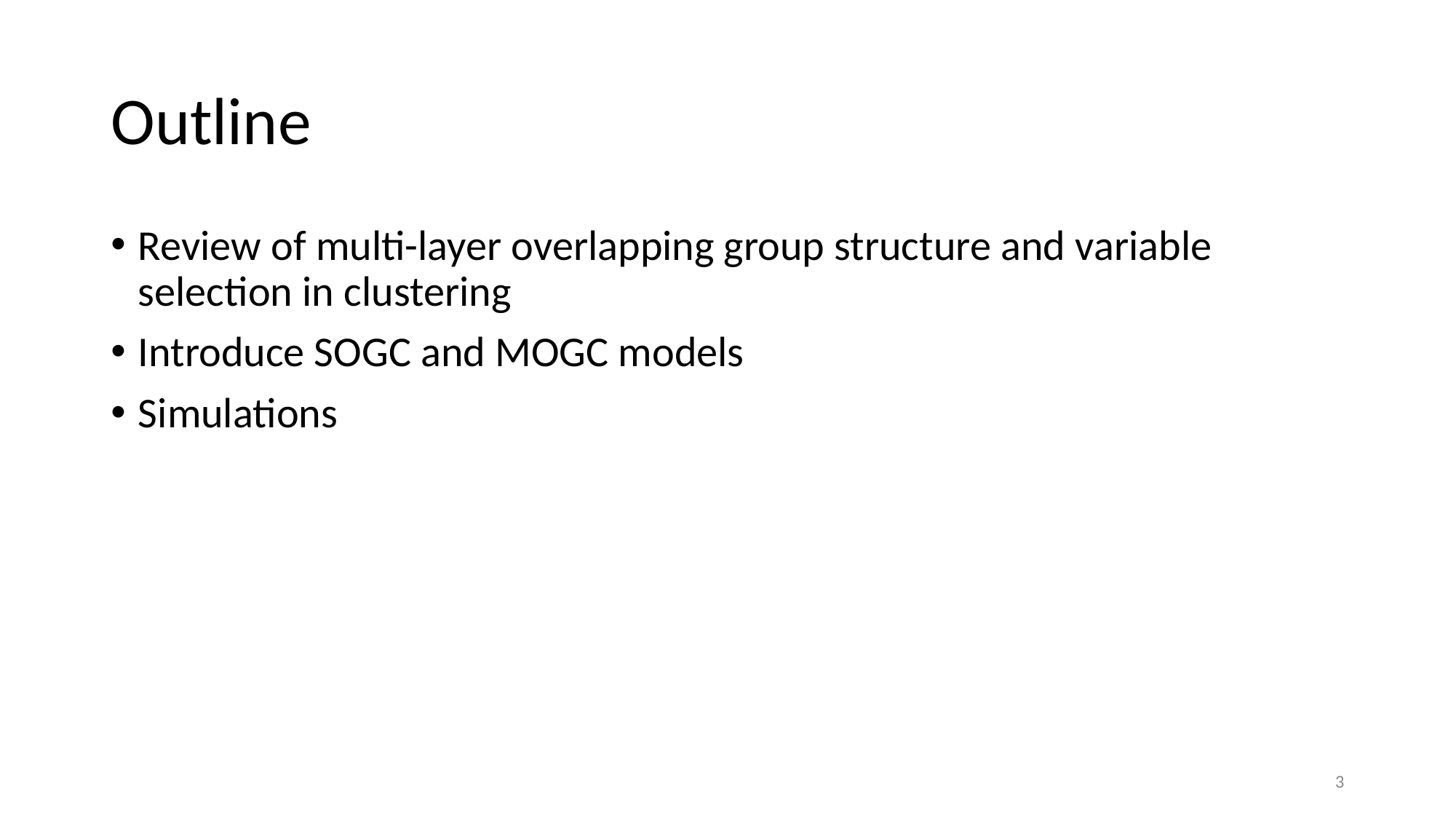

# Outline
Review of multi-layer overlapping group structure and variable selection in clustering
Introduce SOGC and MOGC models
Simulations
3